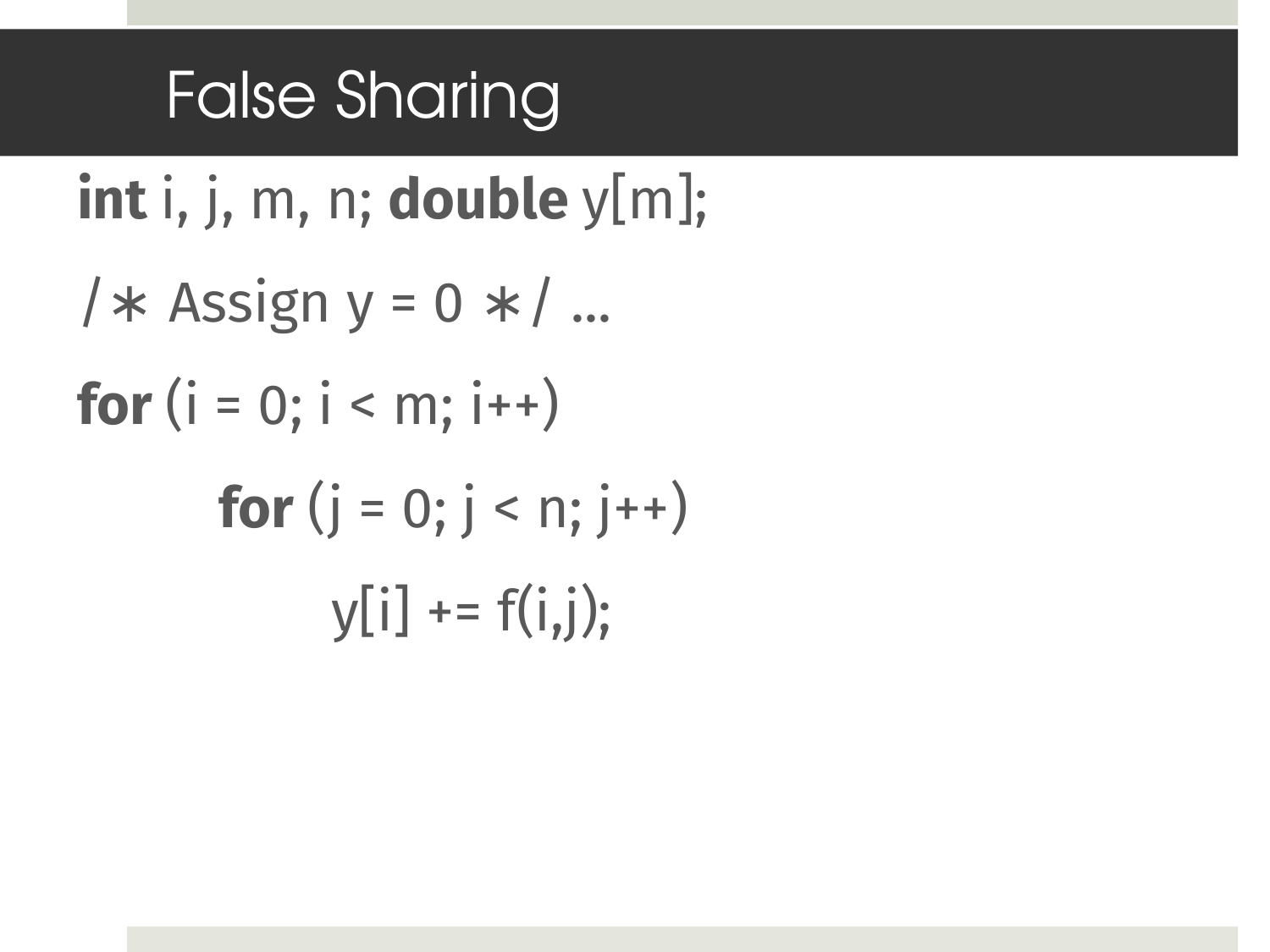

# False Sharing
int i, j, m, n; double y[m];
/∗ Assign y = 0 ∗/ ...
for (i = 0; i < m; i++)
	 for (j = 0; j < n; j++)
		y[i] += f(i,j);